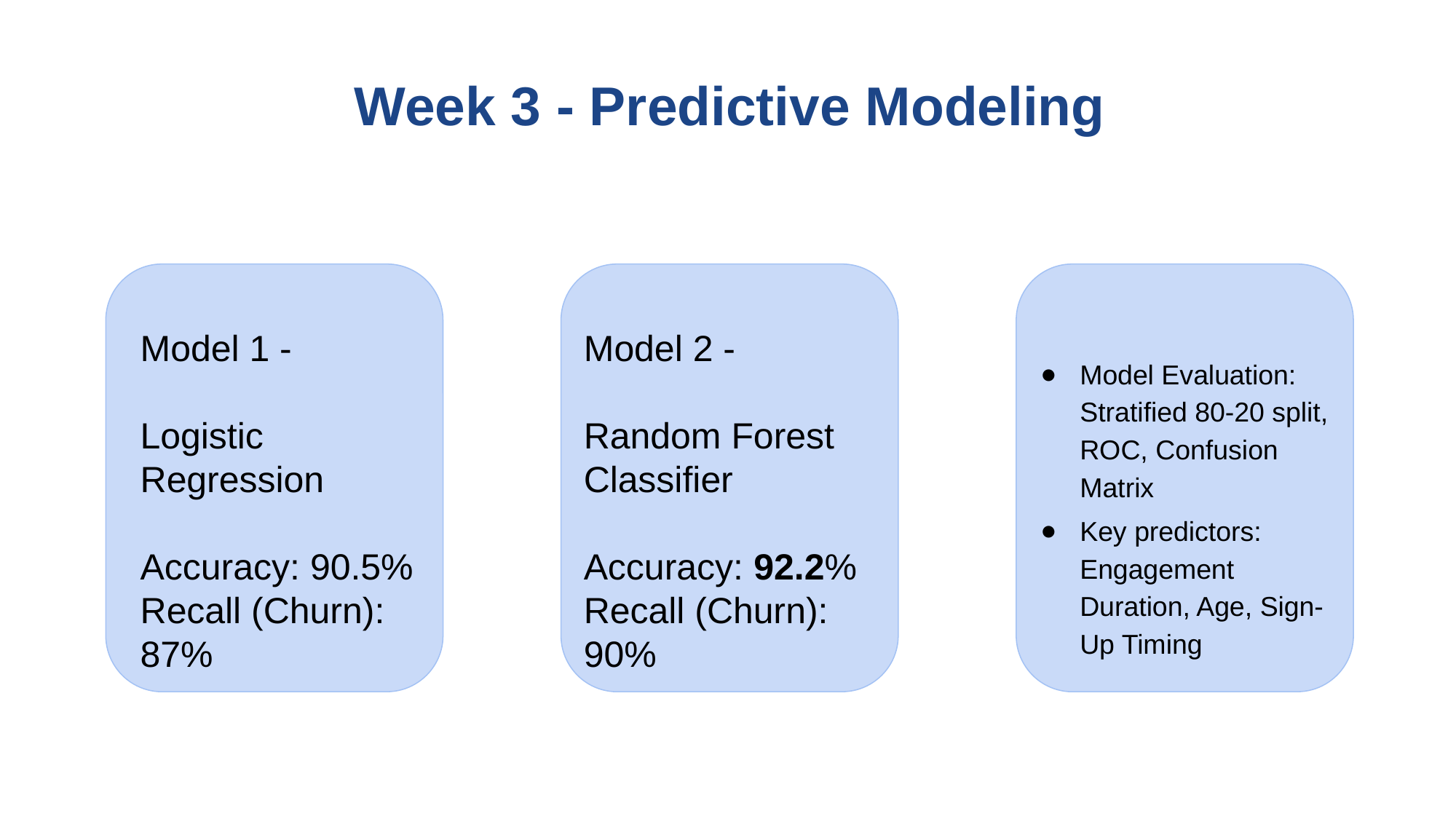

# Week 3 - Predictive Modeling

Model Evaluation: Stratified 80-20 split, ROC, Confusion Matrix
Key predictors: Engagement Duration, Age, Sign-Up Timing

Model 1 -

Logistic Regression

Accuracy: 90.5%
Recall (Churn): 87%

Model 2 -

Random Forest Classifier

Accuracy: 92.2%
Recall (Churn): 90%